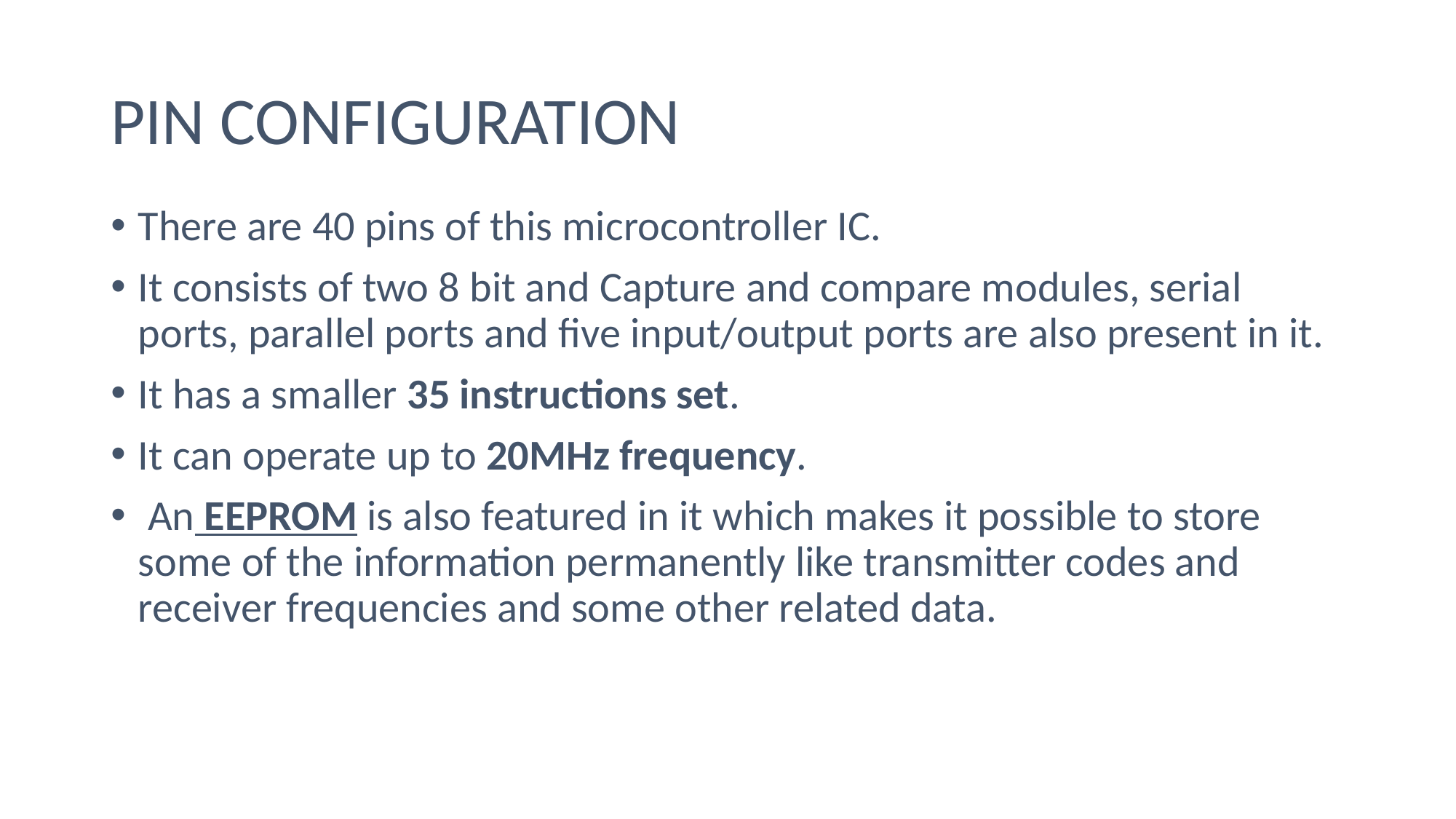

# PIN CONFIGURATION
There are 40 pins of this microcontroller IC.
It consists of two 8 bit and Capture and compare modules, serial ports, parallel ports and five input/output ports are also present in it.
It has a smaller 35 instructions set.
It can operate up to 20MHz frequency.
 An EEPROM is also featured in it which makes it possible to store some of the information permanently like transmitter codes and receiver frequencies and some other related data.